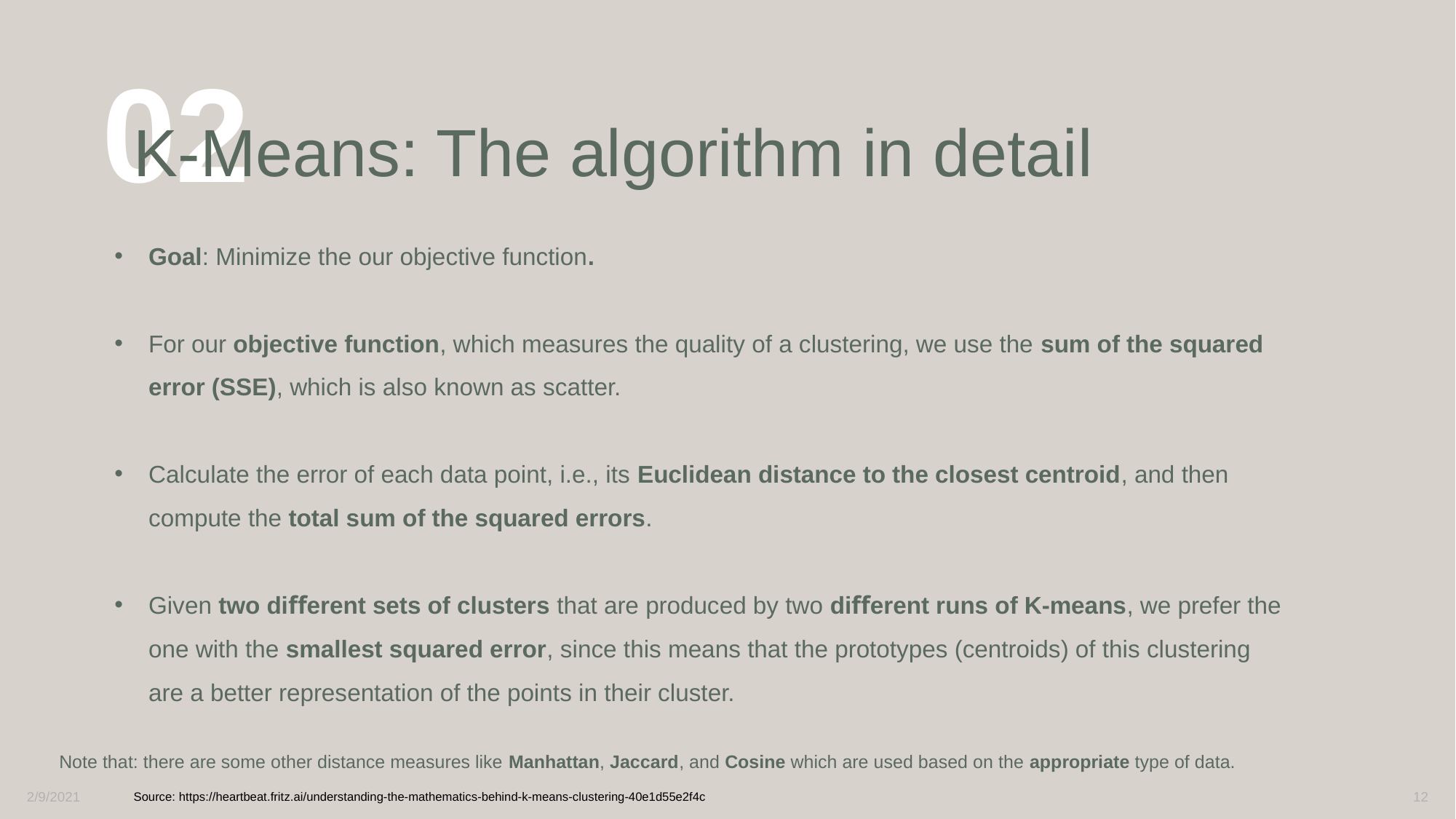

02
# K-Means: The algorithm in detail
Goal: Minimize the our objective function.

For our objective function, which measures the quality of a clustering, we use the sum of the squared error (SSE), which is also known as scatter.

Calculate the error of each data point, i.e., its Euclidean distance to the closest centroid, and then compute the total sum of the squared errors.

Given two diﬀerent sets of clusters that are produced by two diﬀerent runs of K-means, we prefer the one with the smallest squared error, since this means that the prototypes (centroids) of this clustering are a better representation of the points in their cluster.
Note that: there are some other distance measures like Manhattan, Jaccard, and Cosine which are used based on the appropriate type of data.
2/9/2021
12
Source: https://heartbeat.fritz.ai/understanding-the-mathematics-behind-k-means-clustering-40e1d55e2f4c